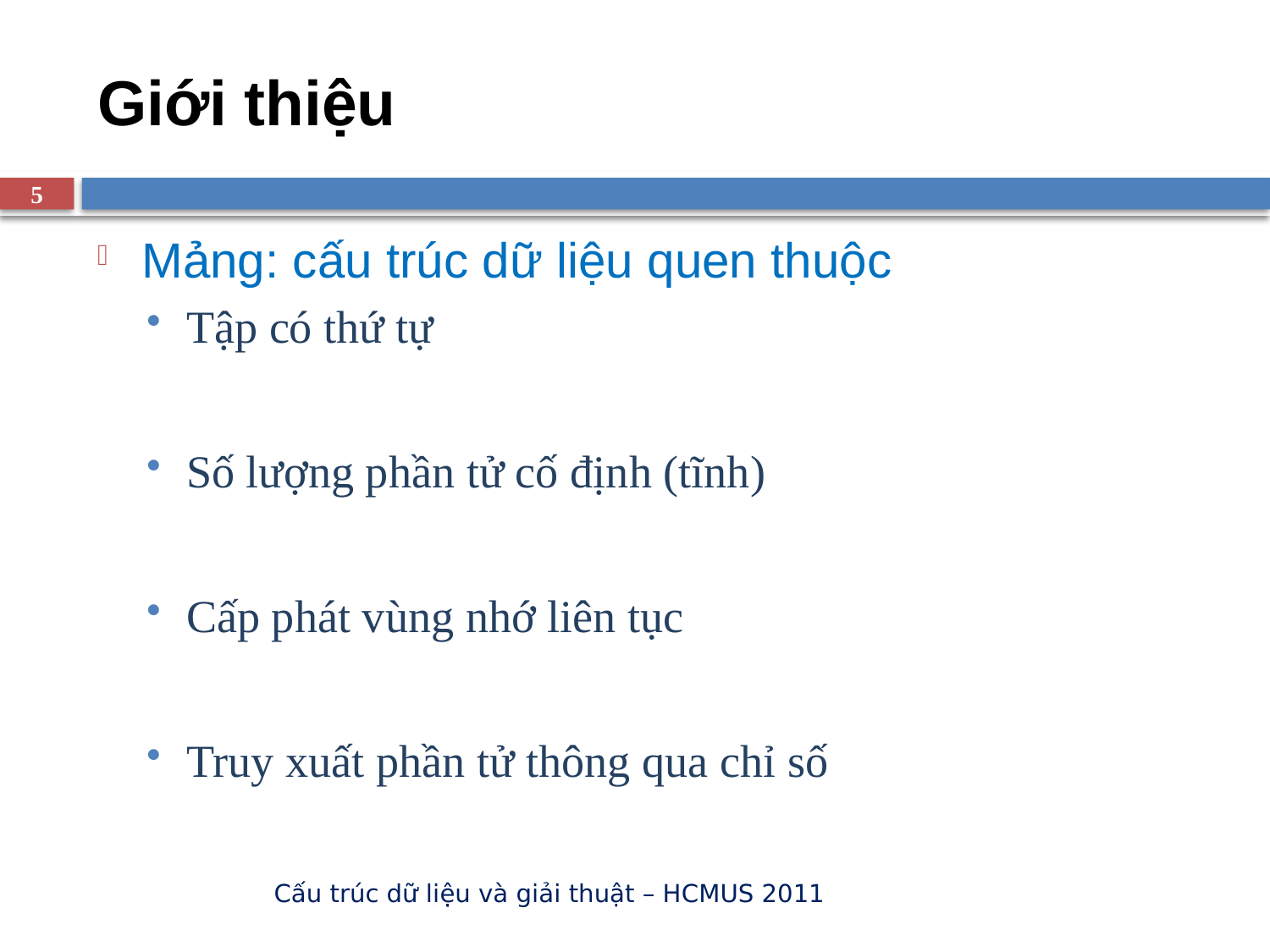

# Giới thiệu
5
Mảng: cấu trúc dữ liệu quen thuộc
Tập có thứ tự

Số lượng phần tử cố định (tĩnh)

Cấp phát vùng nhớ liên tục

Truy xuất phần tử thông qua chỉ số

Cấu trúc dữ liệu và giải thuật – HCMUS 2011